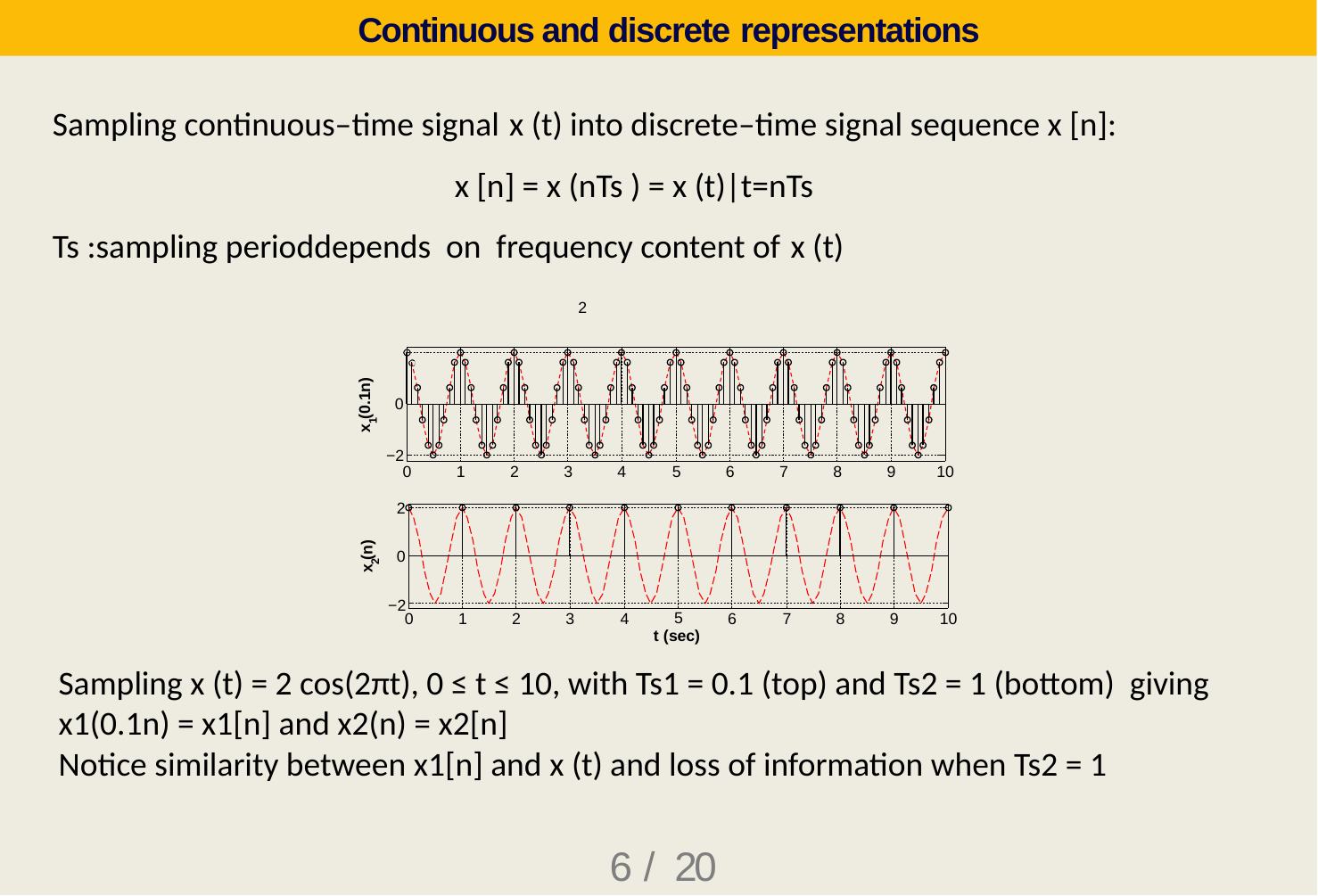

# Continuous and discrete representations
Sampling continuous–time signal	x (t) into discrete–time signal sequence x [n]:
x [n] = x (nTs ) = x (t)|t=nTs
Ts :sampling perioddepends  on  frequency content of	x (t)
2

x (0.1n)

0

−2

1

0
1
2
3
4
5
6
7
8
9
10

2

0

−2

x (n)

2

0
1
2
3
4
5
t (sec)
6
7
8
9
10

Sampling x (t) = 2 cos(2πt), 0 ≤ t ≤ 10, with Ts1 = 0.1 (top) and Ts2 = 1 (bottom)  giving x1(0.1n) = x1[n] and x2(n) = x2[n]
Notice similarity between x1[n] and x (t) and loss of information when Ts2 = 1
6 / 20